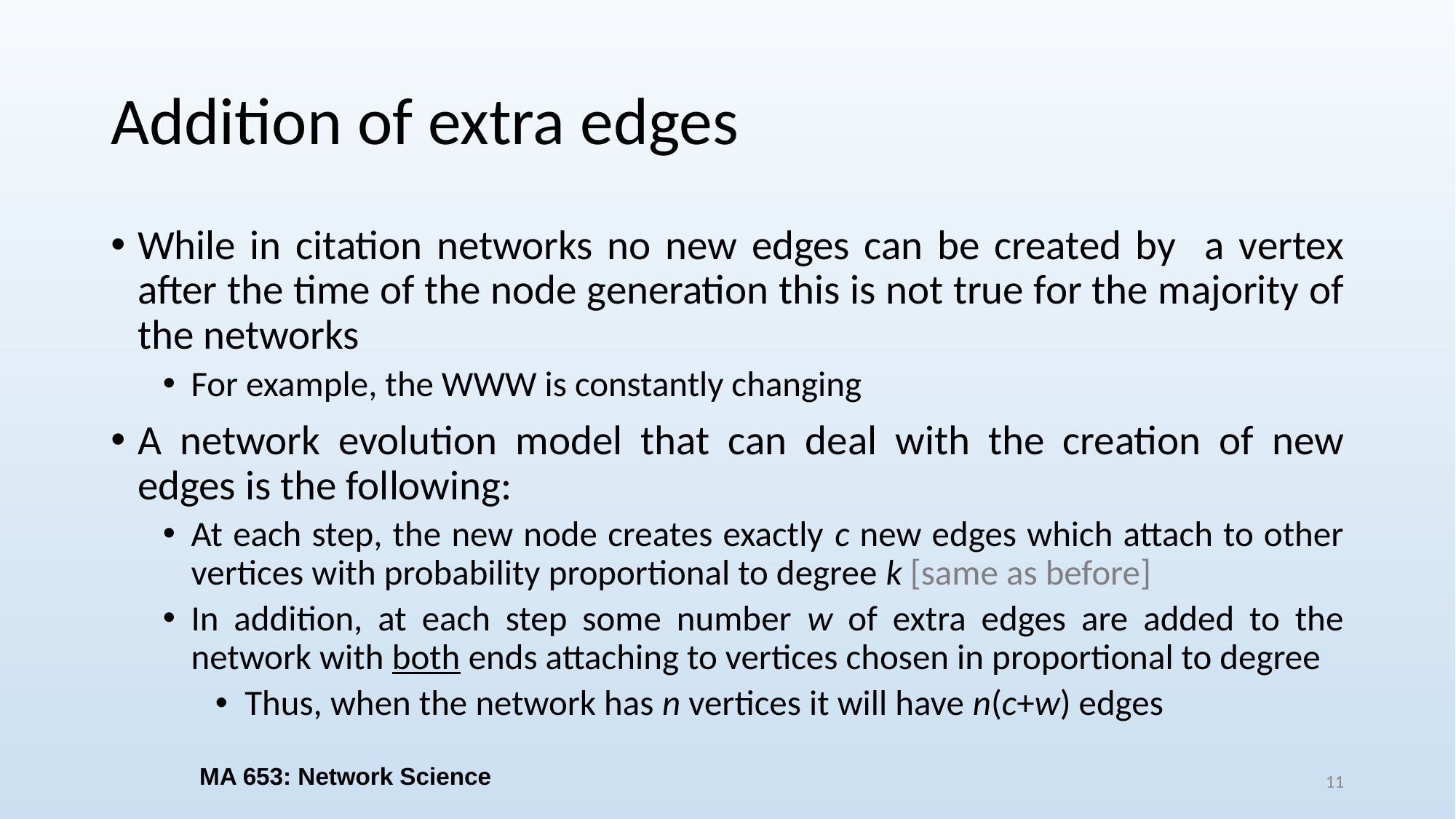

# Addition of extra edges
While in citation networks no new edges can be created by  a vertex after the time of the node generation this is not true for the majority of the networks
For example, the WWW is constantly changing
A network evolution model that can deal with the creation of new edges is the following:
At each step, the new node creates exactly c new edges which attach to other vertices with probability proportional to degree k [same as before]
In addition, at each step some number w of extra edges are added to the network with both ends attaching to vertices chosen in proportional to degree
Thus, when the network has n vertices it will have n(c+w) edges

MA 653: Network Science
11